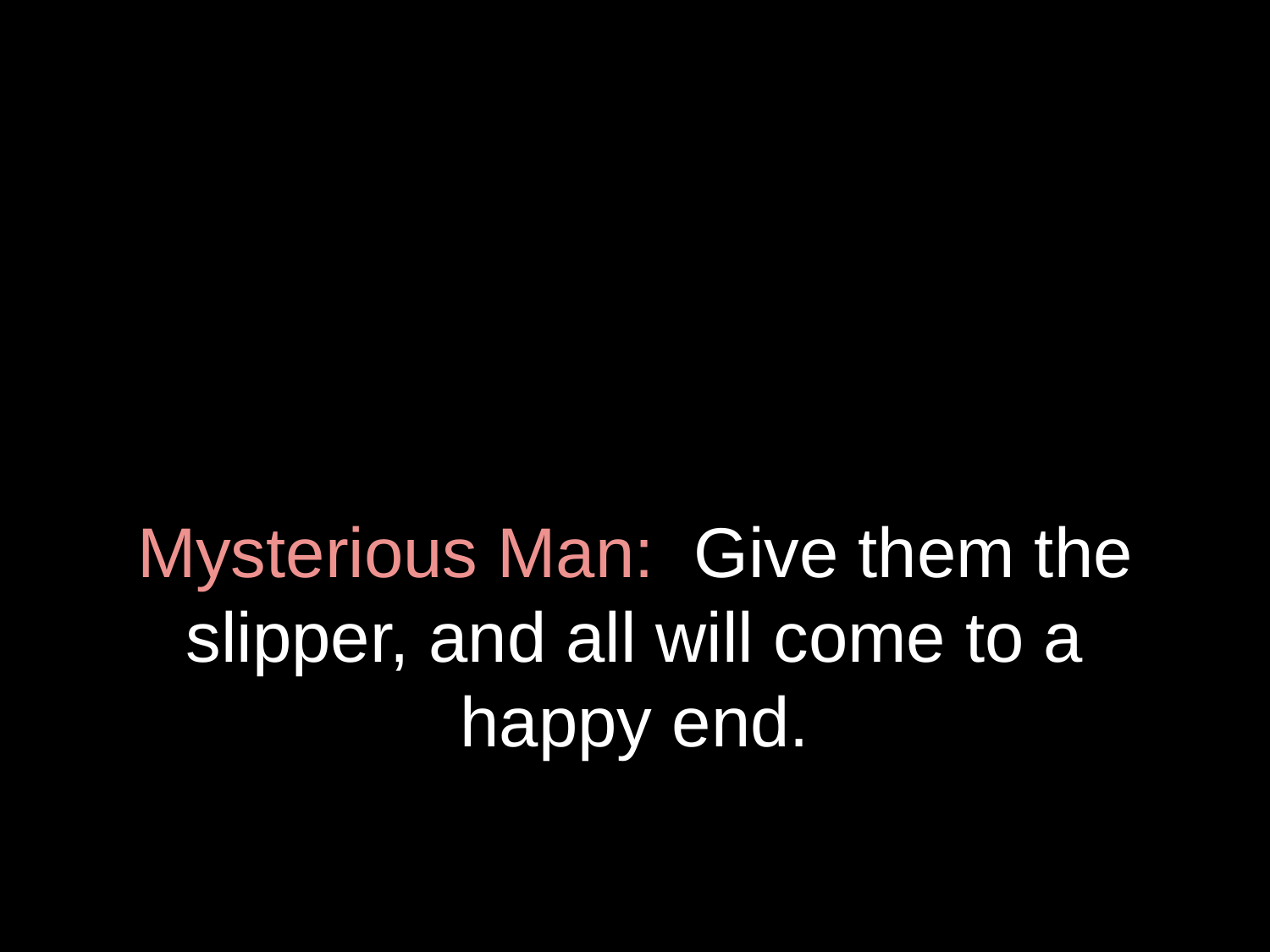

# Mysterious Man:  Give them the slipper, and all will come to a happy end.